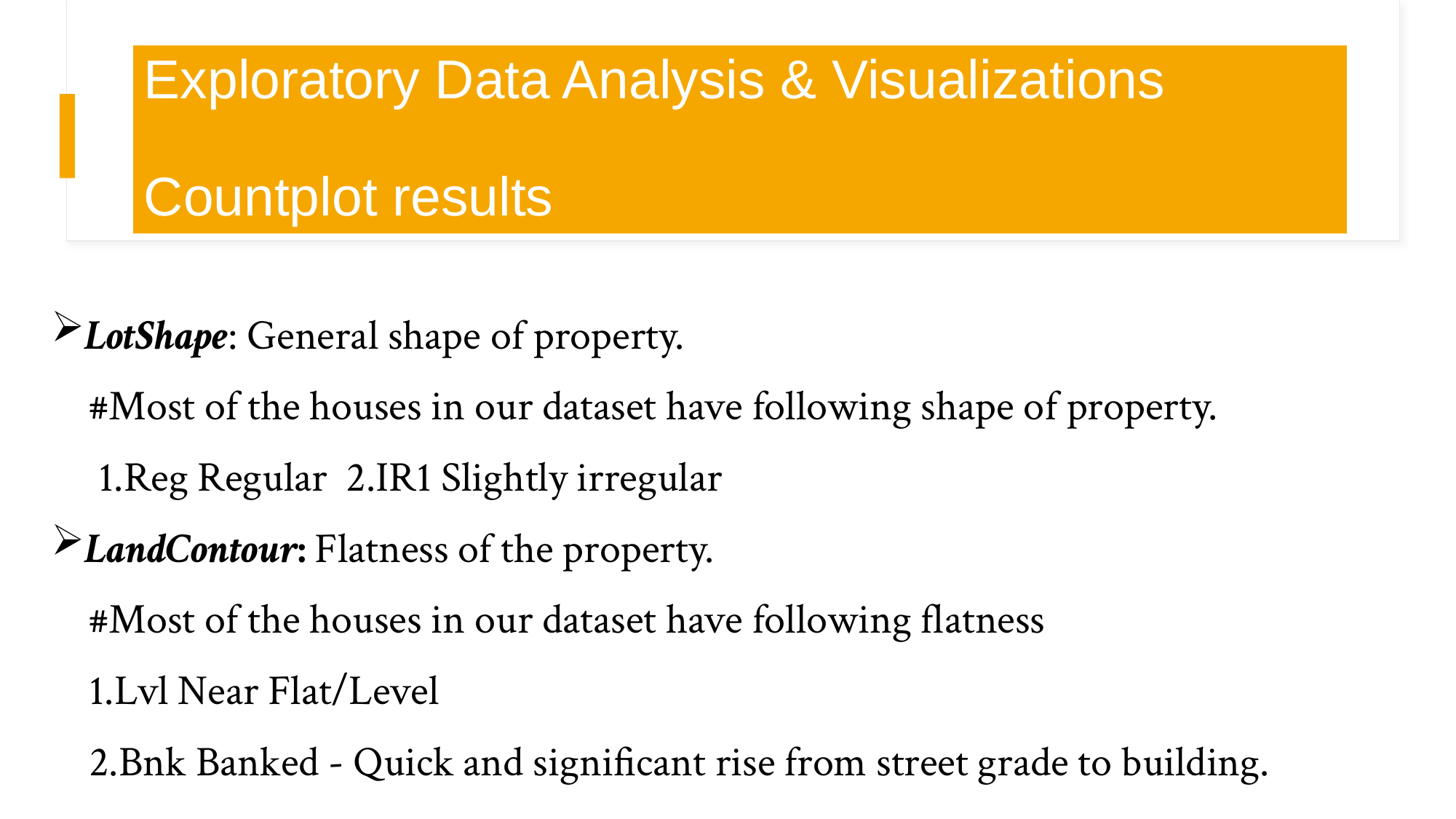

# Exploratory Data Analysis & Visualizations Countplot results
LotShape: General shape of property.
    #Most of the houses in our dataset have following shape of property.
     1.Reg Regular  2.IR1 Slightly irregular
LandContour: Flatness of the property.
    #Most of the houses in our dataset have following flatness
    1.Lvl Near Flat/Level
    2.Bnk Banked - Quick and significant rise from street grade to building.